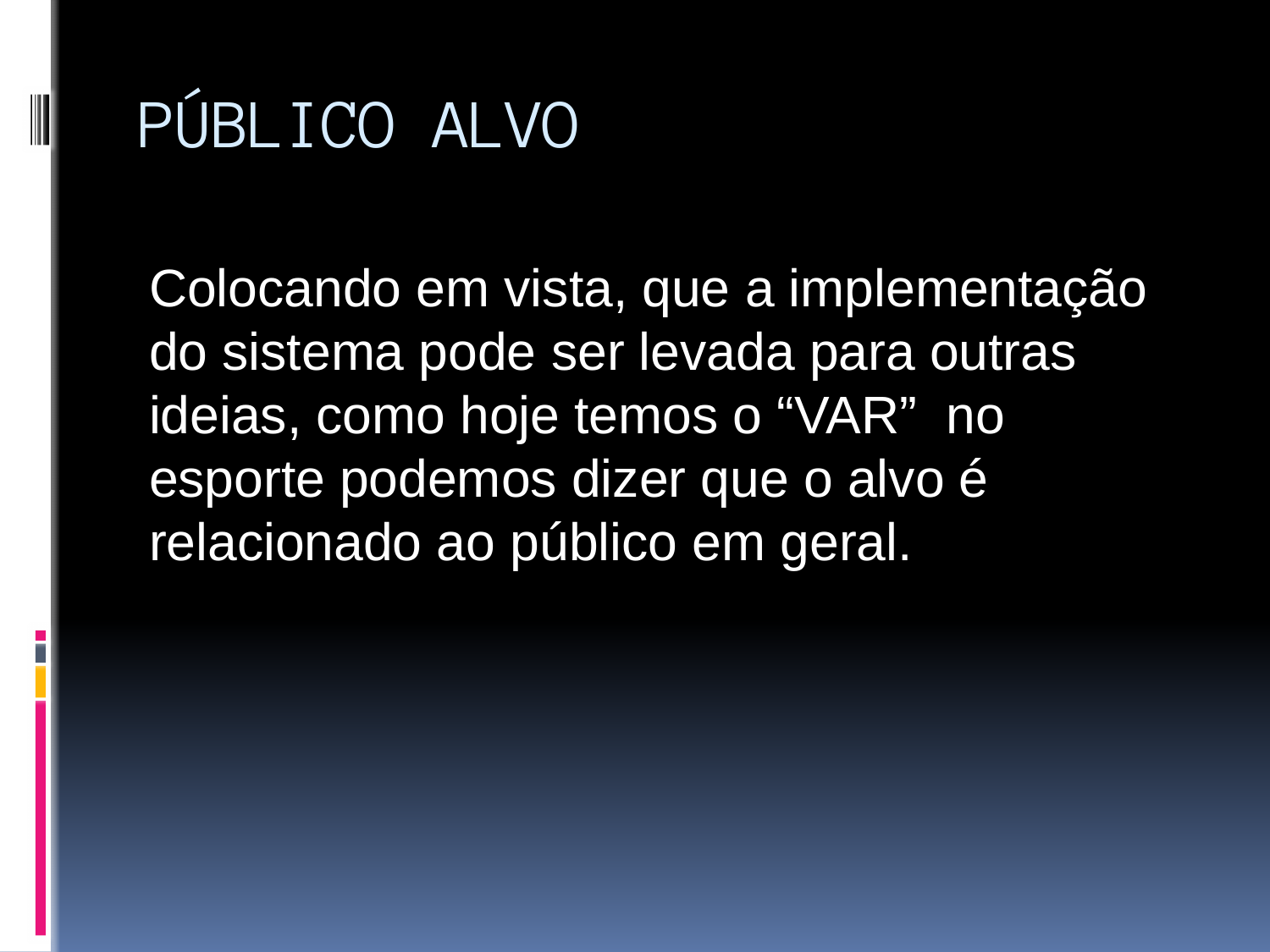

# PÚBLICO ALVO
Colocando em vista, que a implementação do sistema pode ser levada para outras ideias, como hoje temos o “VAR”  no esporte podemos dizer que o alvo é relacionado ao público em geral.